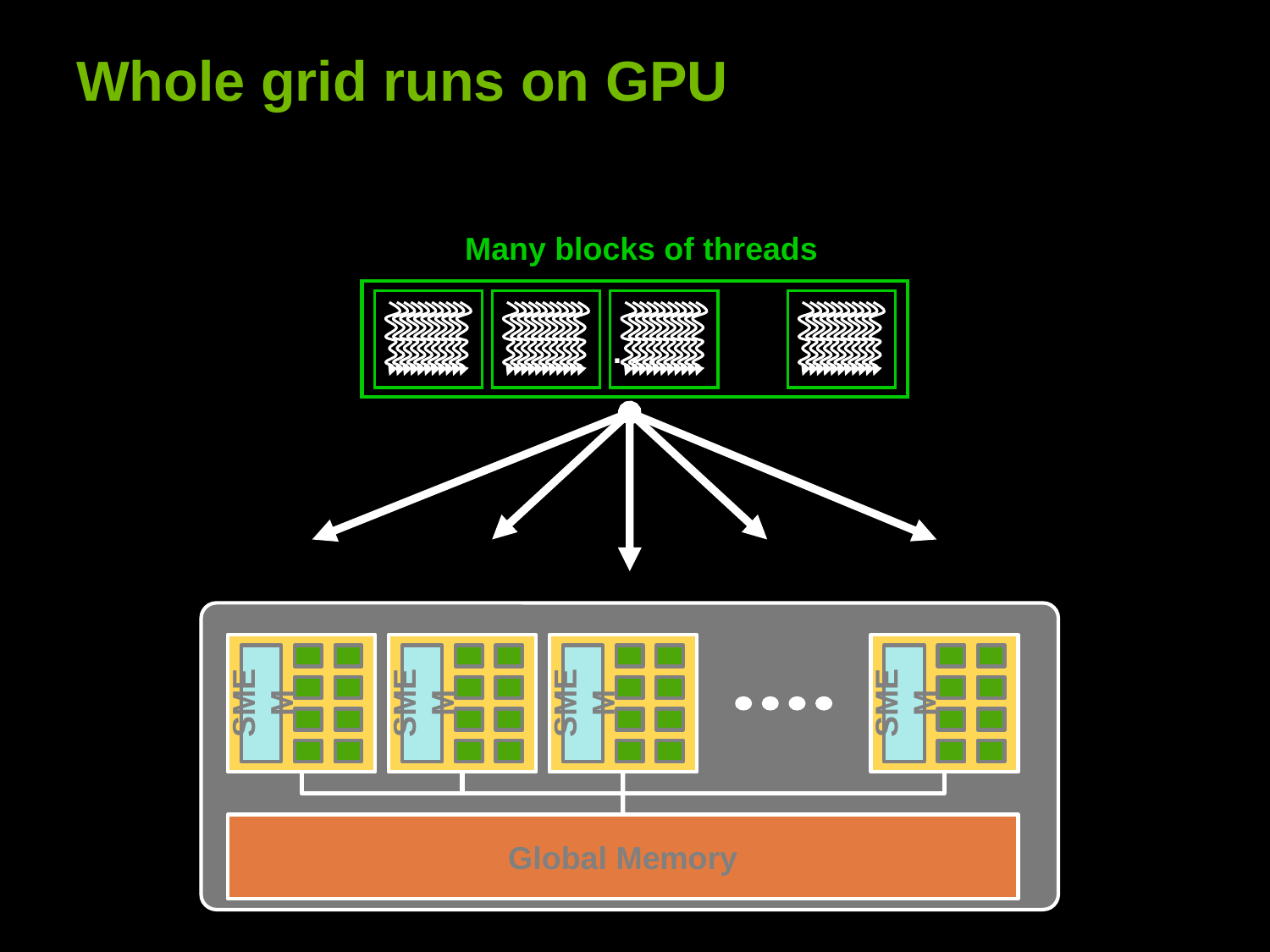

# Whole grid runs on GPU
Many blocks of threads

. . .

SMEM

SMEM

SMEM

SMEM

Global Memory